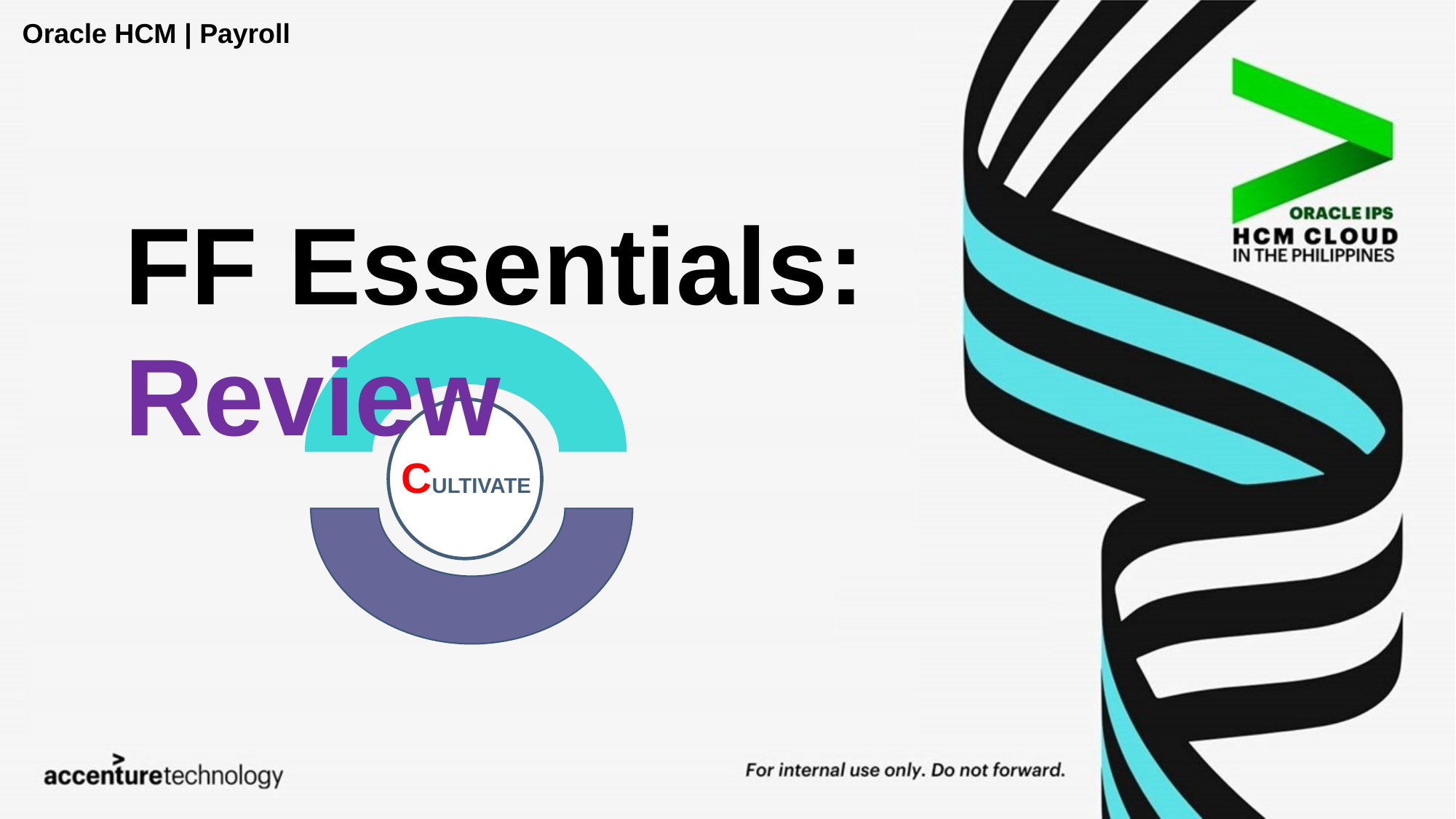

Oracle HCM | Payroll
FF Essentials: Review